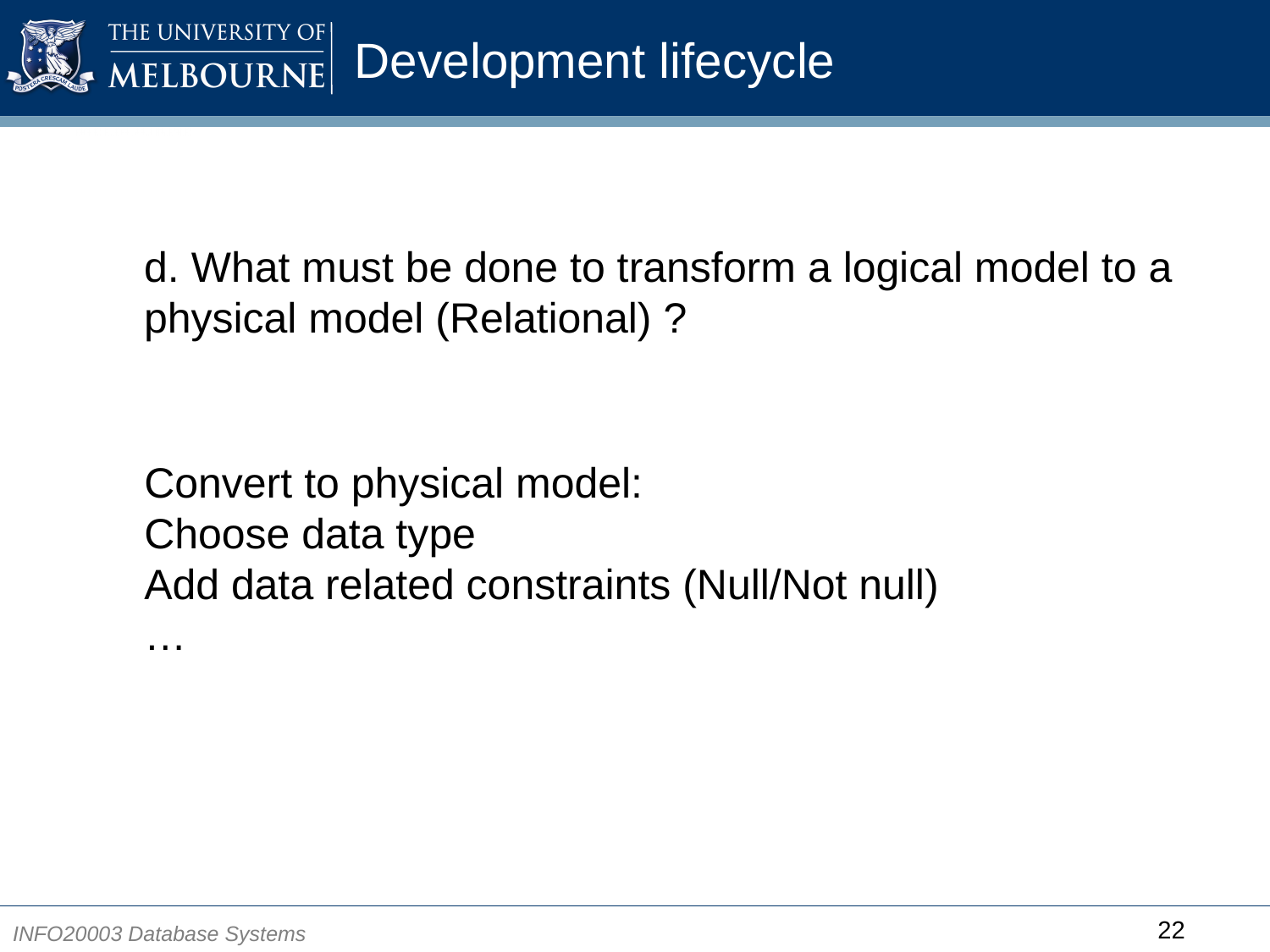

# Development lifecycle
d. What must be done to transform a logical model to a physical model (Relational) ?
Convert to physical model:
Choose data type
Add data related constraints (Null/Not null)
…